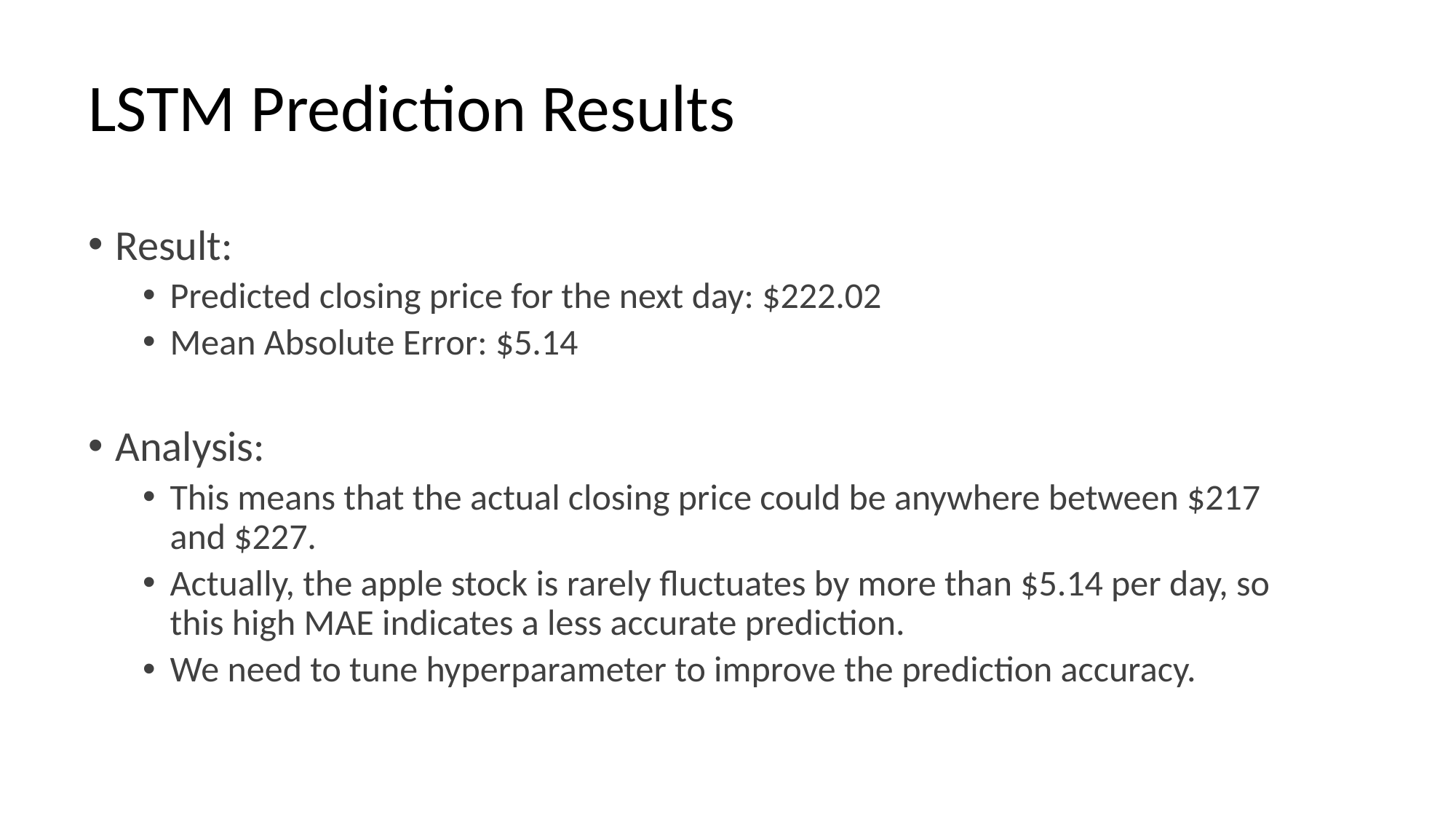

# LSTM Prediction Results
Result:
Predicted closing price for the next day: $222.02
Mean Absolute Error: $5.14

Analysis:
This means that the actual closing price could be anywhere between $217 and $227.
Actually, the apple stock is rarely fluctuates by more than $5.14 per day, so this high MAE indicates a less accurate prediction.
We need to tune hyperparameter to improve the prediction accuracy.